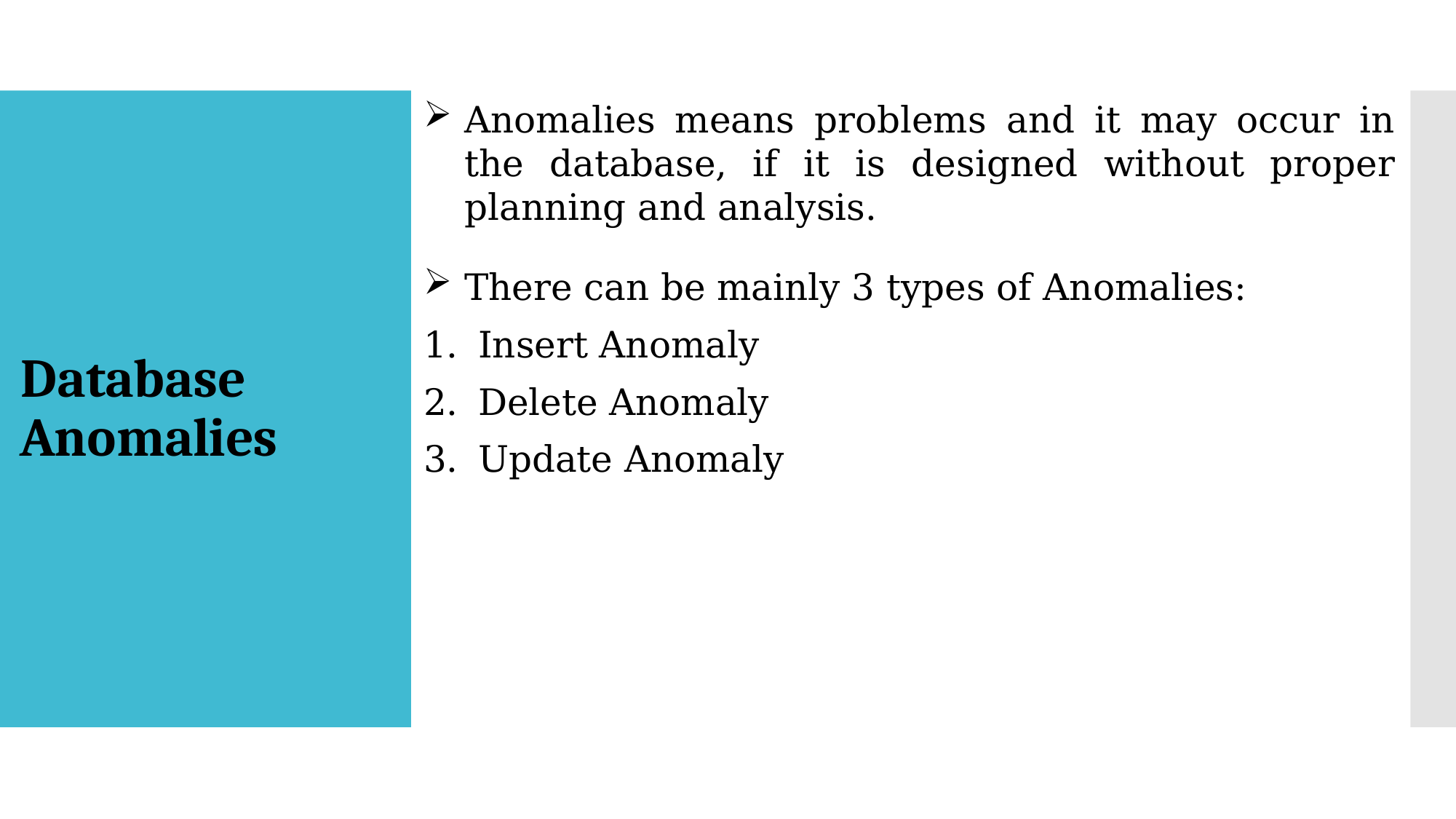

Anomalies means problems and it may occur in the database, if it is designed without proper planning and analysis.

There can be mainly 3 types of Anomalies:
Insert Anomaly
Delete Anomaly
Update Anomaly
# Database Anomalies